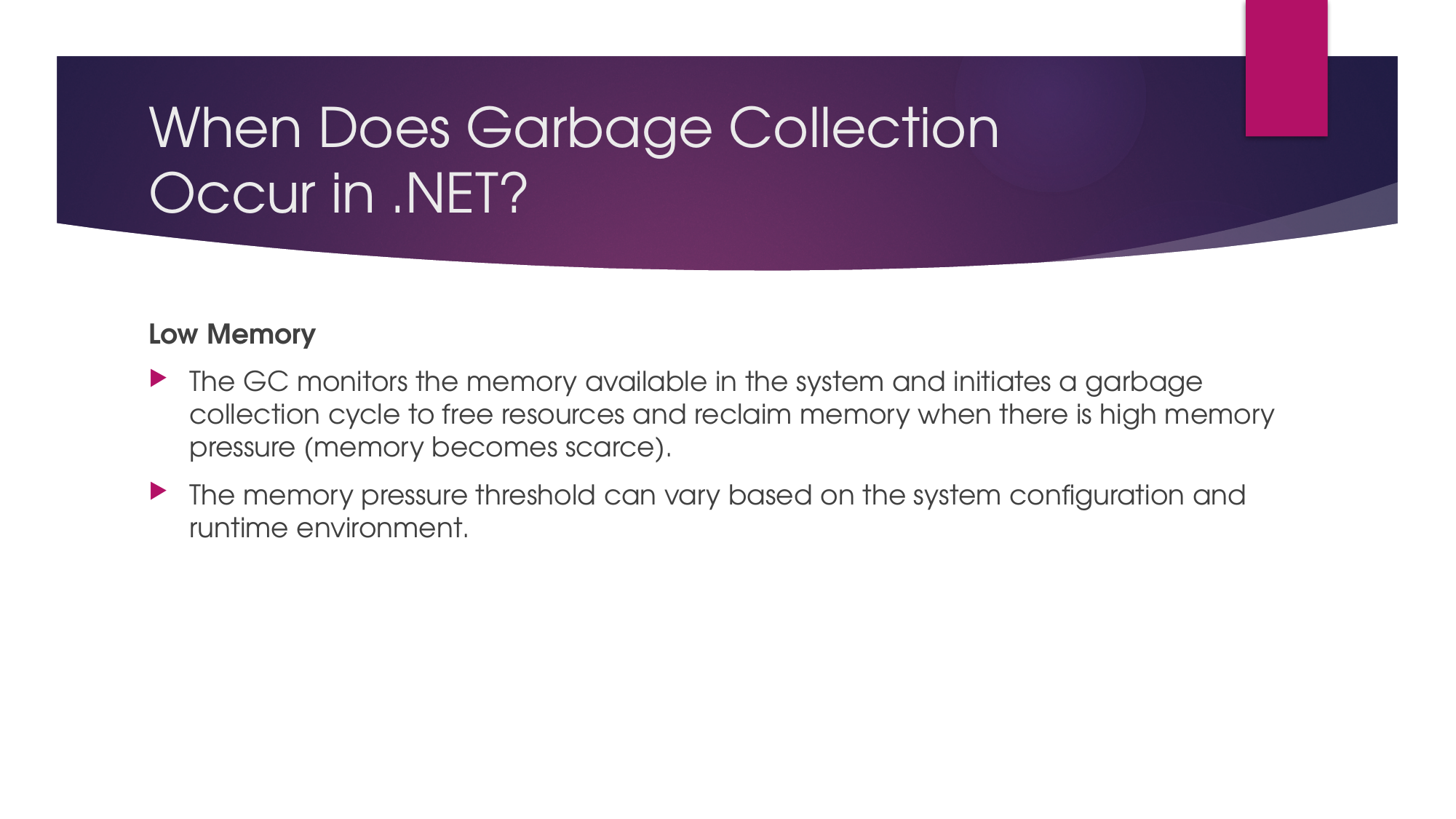

# When Does Garbage Collection Occur in .NET?
Low Memory
The GC monitors the memory available in the system and initiates a garbage collection cycle to free resources and reclaim memory when there is high memory pressure (memory becomes scarce).
The memory pressure threshold can vary based on the system configuration and runtime environment.